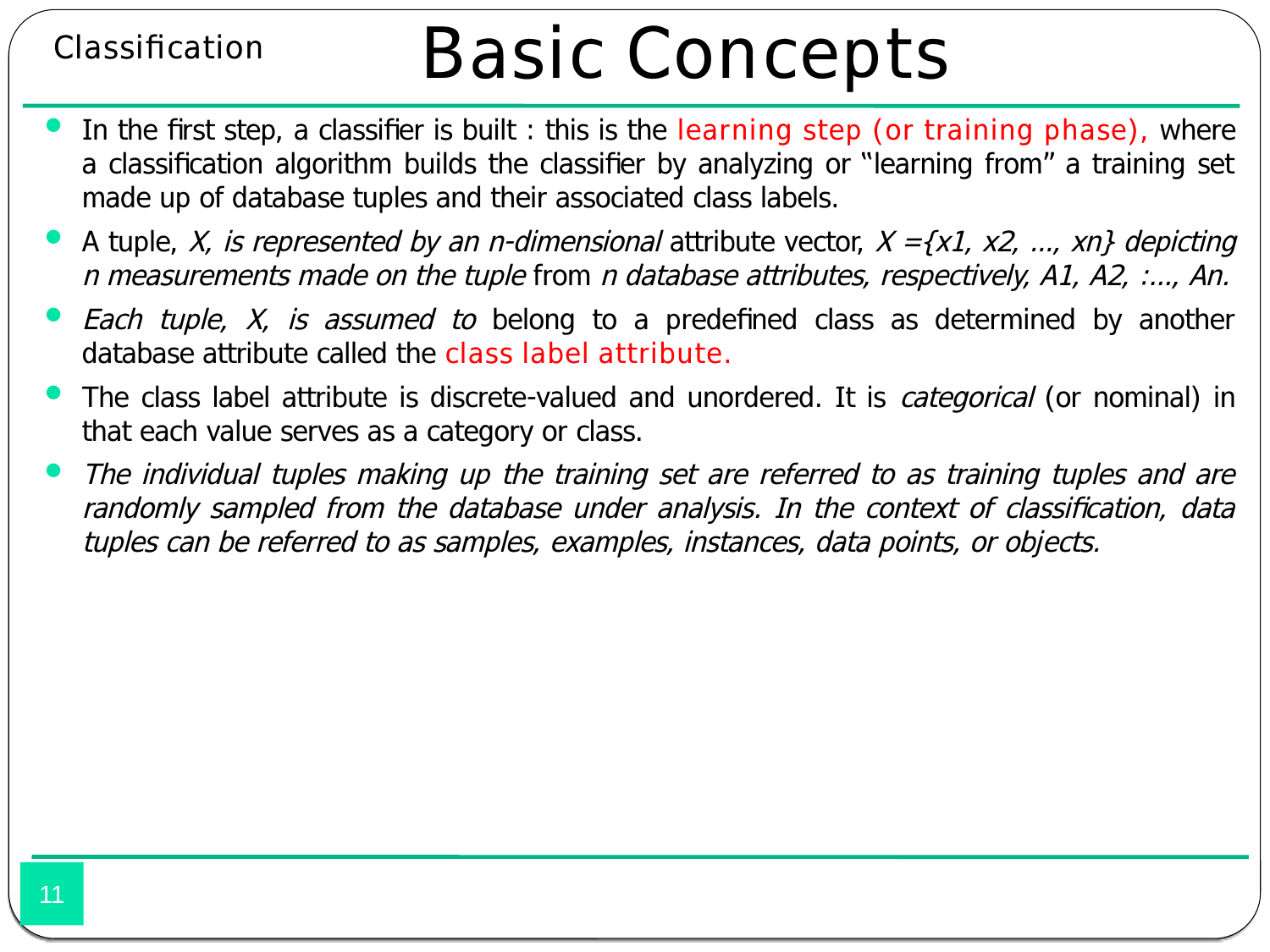

Classification
Basic Concepts

In the first step, a classifier is built : this is the learning step (or training phase), where a classification algorithm builds the classifier by analyzing or “learning from” a training set made up of database tuples and their associated class labels.
A tuple, X, is represented by an n-dimensional attribute vector, X ={x1, x2, …, xn} depicting n measurements made on the tuple from n database attributes, respectively, A1, A2, :…, An.
Each tuple, X, is assumed to belong to a predefined class as determined by another database attribute called the class label attribute.
The class label attribute is discrete-valued and unordered. It is categorical (or nominal) in that each value serves as a category or class.
The individual tuples making up the training set are referred to as training tuples and are randomly sampled from the database under analysis. In the context of classification, data tuples can be referred to as samples, examples, instances, data points, or objects.

11